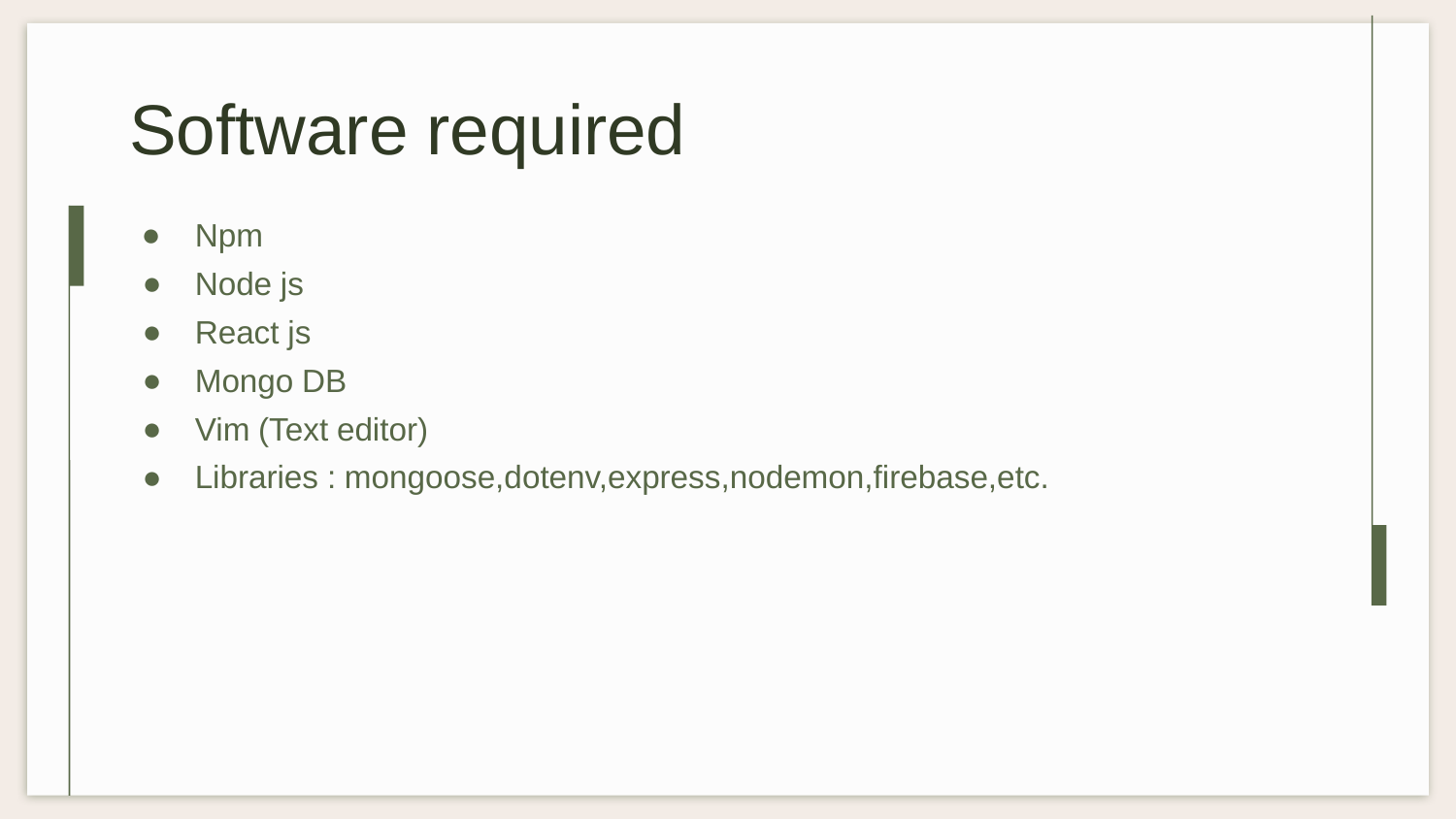

# Software required
Npm
Node js
React js
Mongo DB
Vim (Text editor)
Libraries : mongoose,dotenv,express,nodemon,firebase,etc.